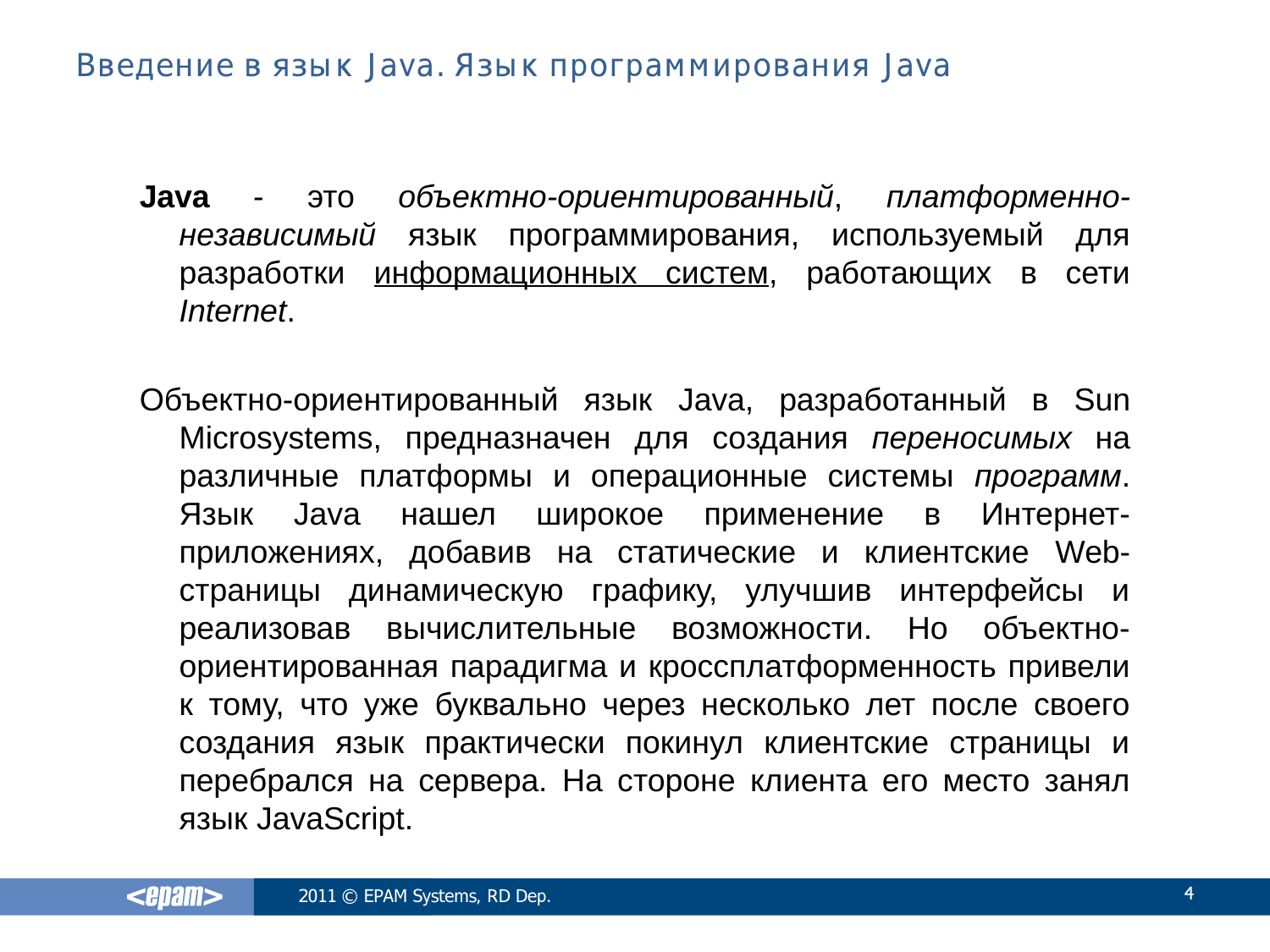

# Введение в язык Java. Язык программирования Java
Java - это объектно-ориентированный, платформенно-независимый язык программирования, используемый для разработки информационных систем, работающих в сети Internet.

Объектно-ориентированный язык Java, разработанный в Sun Microsystems, предназначен для создания переносимых на различные платформы и операционные системы программ. Язык Java нашел широкое применение в Интернет-приложениях, добавив на статические и клиентские Web-страницы динамическую графику, улучшив интерфейсы и реализовав вычислительные возможности. Но объектно-ориентированная парадигма и кроссплатформенность привели к тому, что уже буквально через несколько лет после своего создания язык практически покинул клиентские страницы и перебрался на сервера. На стороне клиента его место занял язык JavaScript.

4
2011 © EPAM Systems, RD Dep.